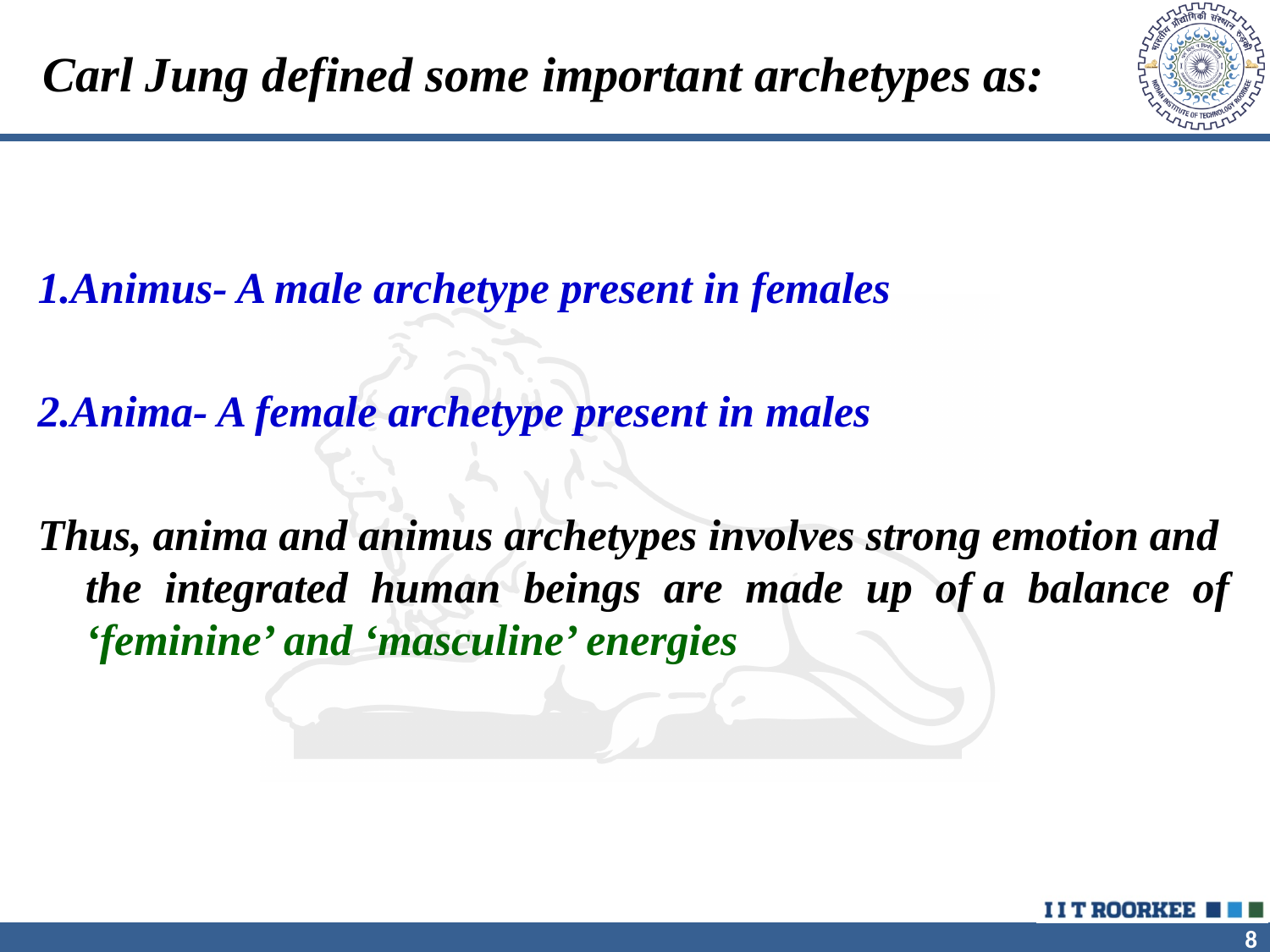

# Carl Jung defined some important archetypes as:
1.Animus- A male archetype present in females

2.Anima- A female archetype present in males

Thus, anima and animus archetypes involves strong emotion and  the integrated human beings are made up of a balance of ‘feminine’ and ‘masculine’ energies